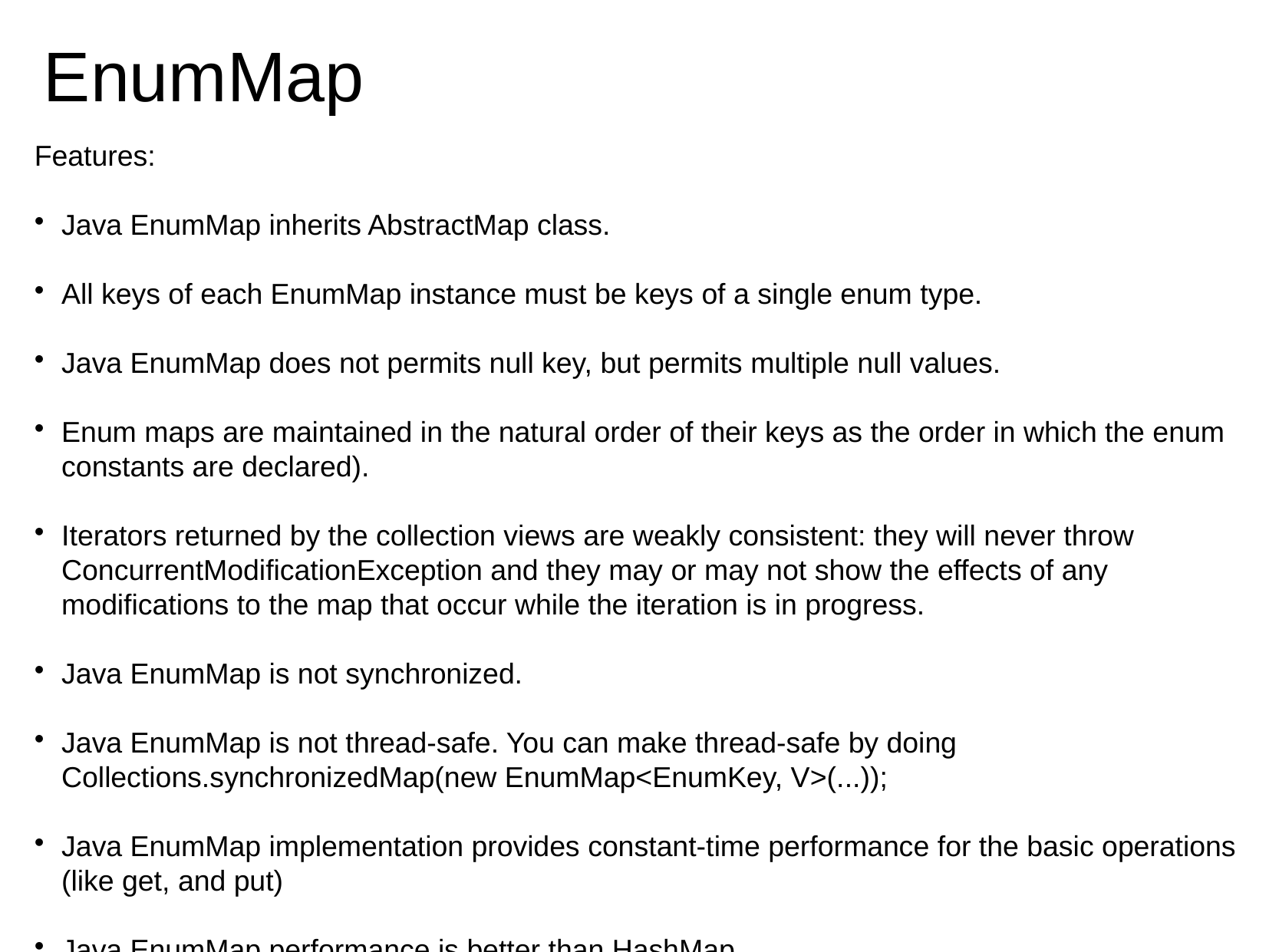

EnumMap
Features:

Java EnumMap inherits AbstractMap class.

All keys of each EnumMap instance must be keys of a single enum type.

Java EnumMap does not permits null key, but permits multiple null values.

Enum maps are maintained in the natural order of their keys as the order in which the enum constants are declared).

Iterators returned by the collection views are weakly consistent: they will never throw ConcurrentModificationException and they may or may not show the effects of any modifications to the map that occur while the iteration is in progress.

Java EnumMap is not synchronized.

Java EnumMap is not thread-safe. You can make thread-safe by doing Collections.synchronizedMap(new EnumMap<EnumKey, V>(...));

Java EnumMap implementation provides constant-time performance for the basic operations (like get, and put)

Java EnumMap performance is better than HashMap